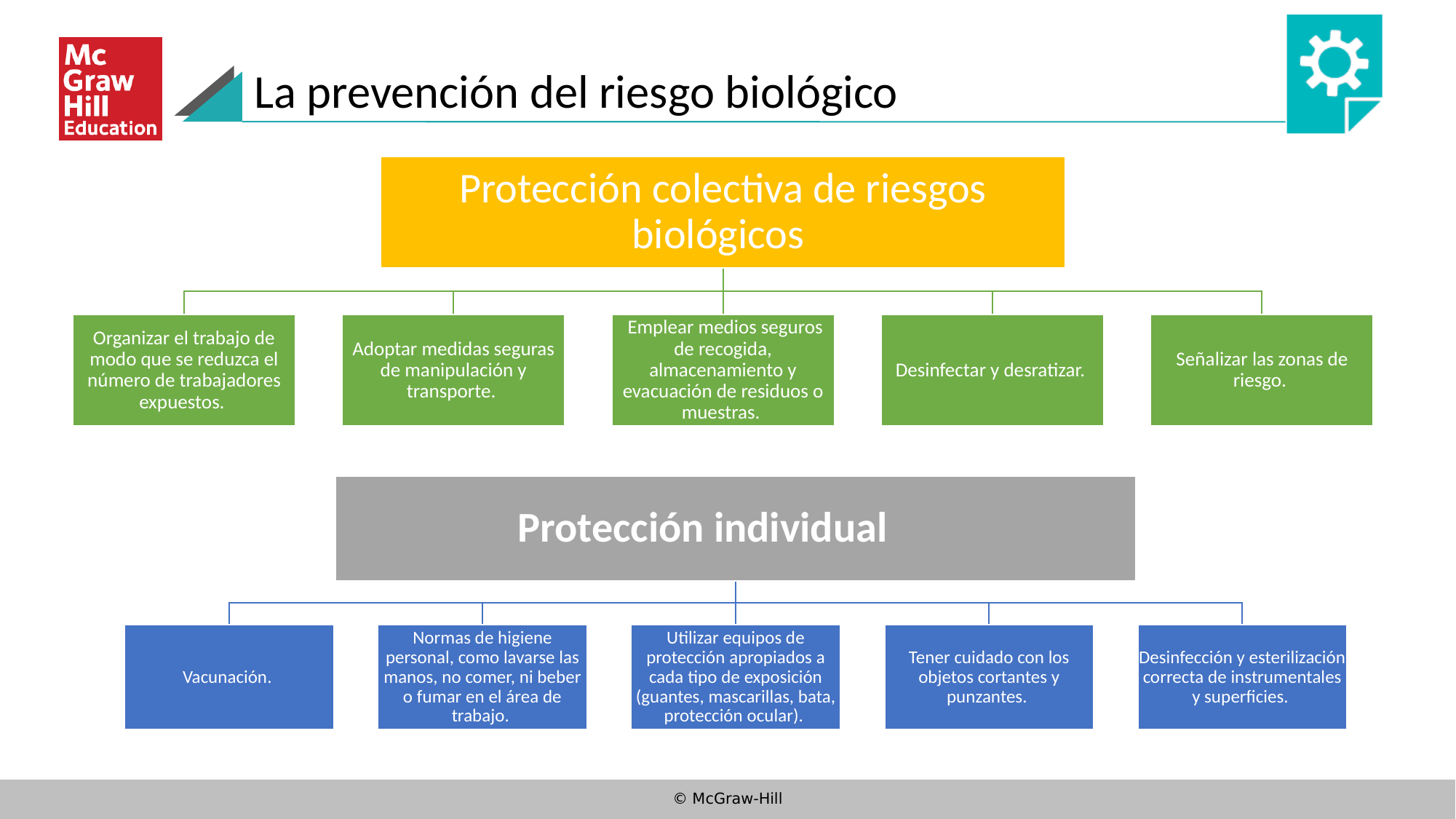

Protección colectiva de riesgos biológicos
Organizar el trabajo de modo que se reduzca el número de trabajadores expuestos.
Adoptar medidas seguras de manipulación y transporte.
 Emplear medios seguros de recogida, almacenamiento y evacuación de residuos o muestras.
Desinfectar y desratizar.
Señalizar las zonas de riesgo.
La prevención del riesgo biológico

Protección individual
Vacunación.
Normas de higiene personal, como lavarse las manos, no comer, ni beber o fumar en el área de trabajo.
Utilizar equipos de protección apropiados a cada tipo de exposición (guantes, mascarillas, bata, protección ocular).
Tener cuidado con los objetos cortantes y punzantes.
Desinfección y esterilización correcta de instrumentales y superficies.